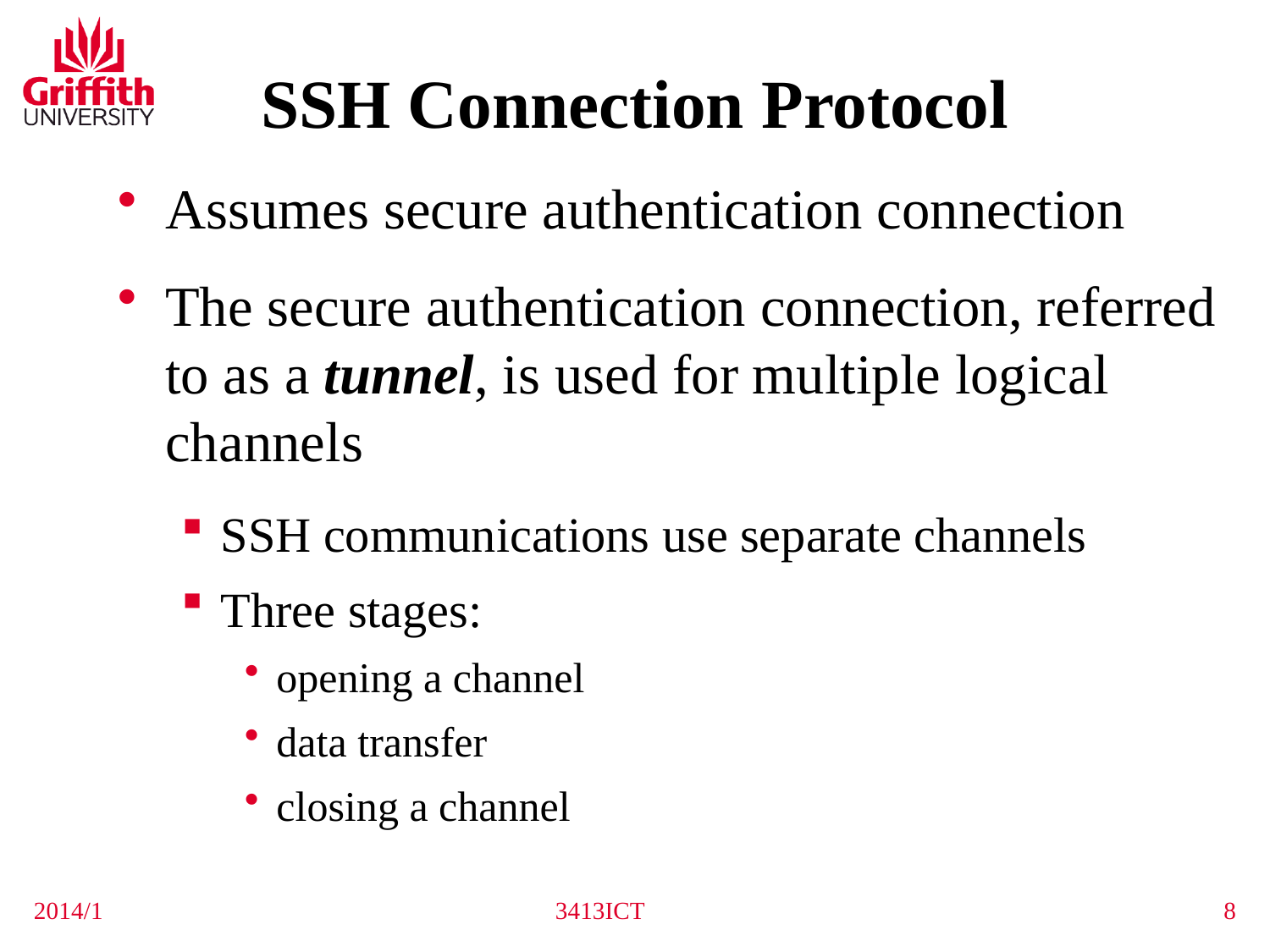

SSH Connection Protocol
Assumes secure authentication connection

The secure authentication connection, referred to as a tunnel, is used for multiple logical channels

SSH communications use separate channels
Three stages:
opening a channel
data transfer
closing a channel

2014/1
3413ICT
8